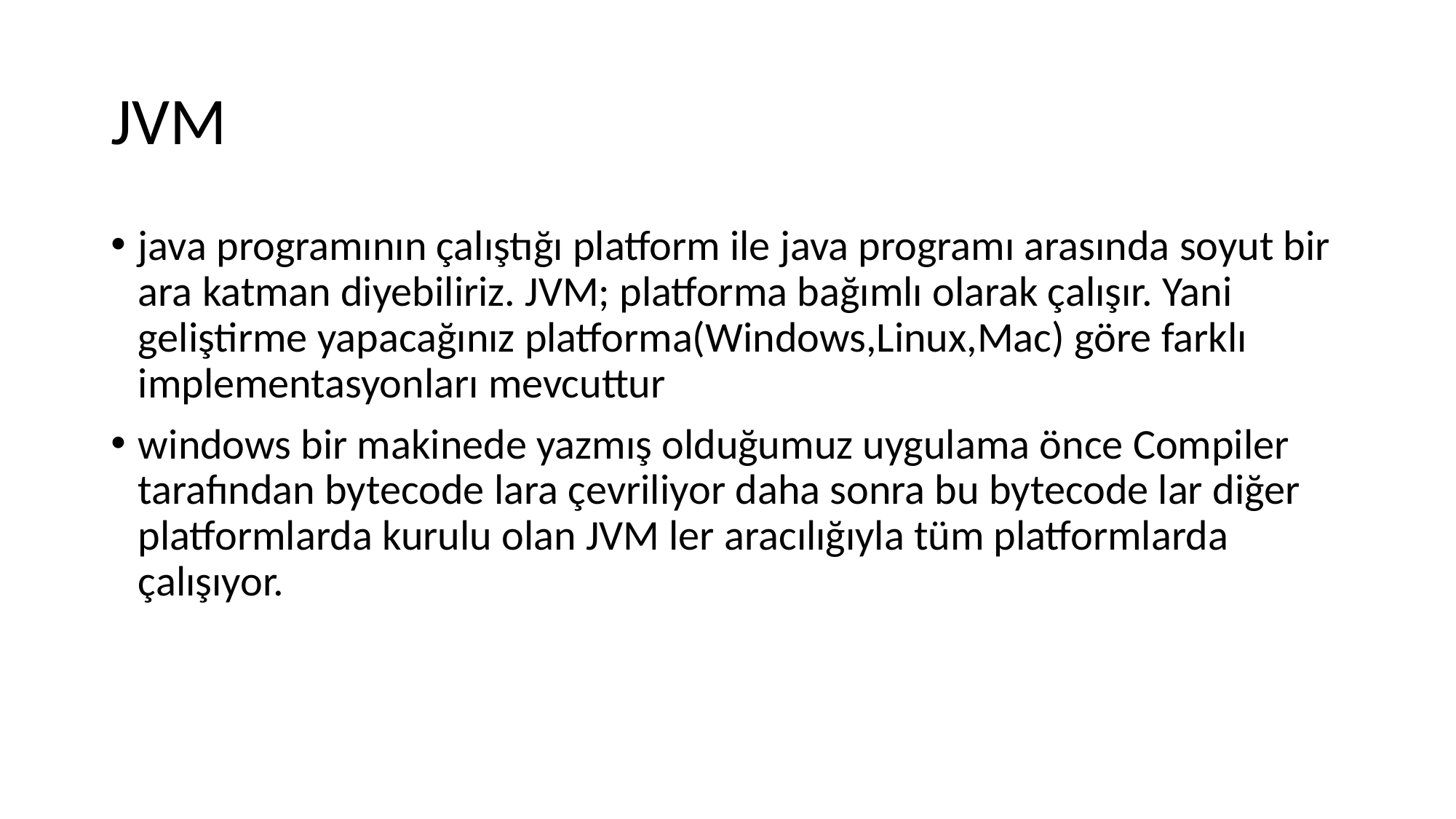

# JVM
java programının çalıştığı platform ile java programı arasında soyut bir ara katman diyebiliriz. JVM; platforma bağımlı olarak çalışır. Yani geliştirme yapacağınız platforma(Windows,Linux,Mac) göre farklı implementasyonları mevcuttur
windows bir makinede yazmış olduğumuz uygulama önce Compiler tarafından bytecode lara çevriliyor daha sonra bu bytecode lar diğer platformlarda kurulu olan JVM ler aracılığıyla tüm platformlarda çalışıyor.